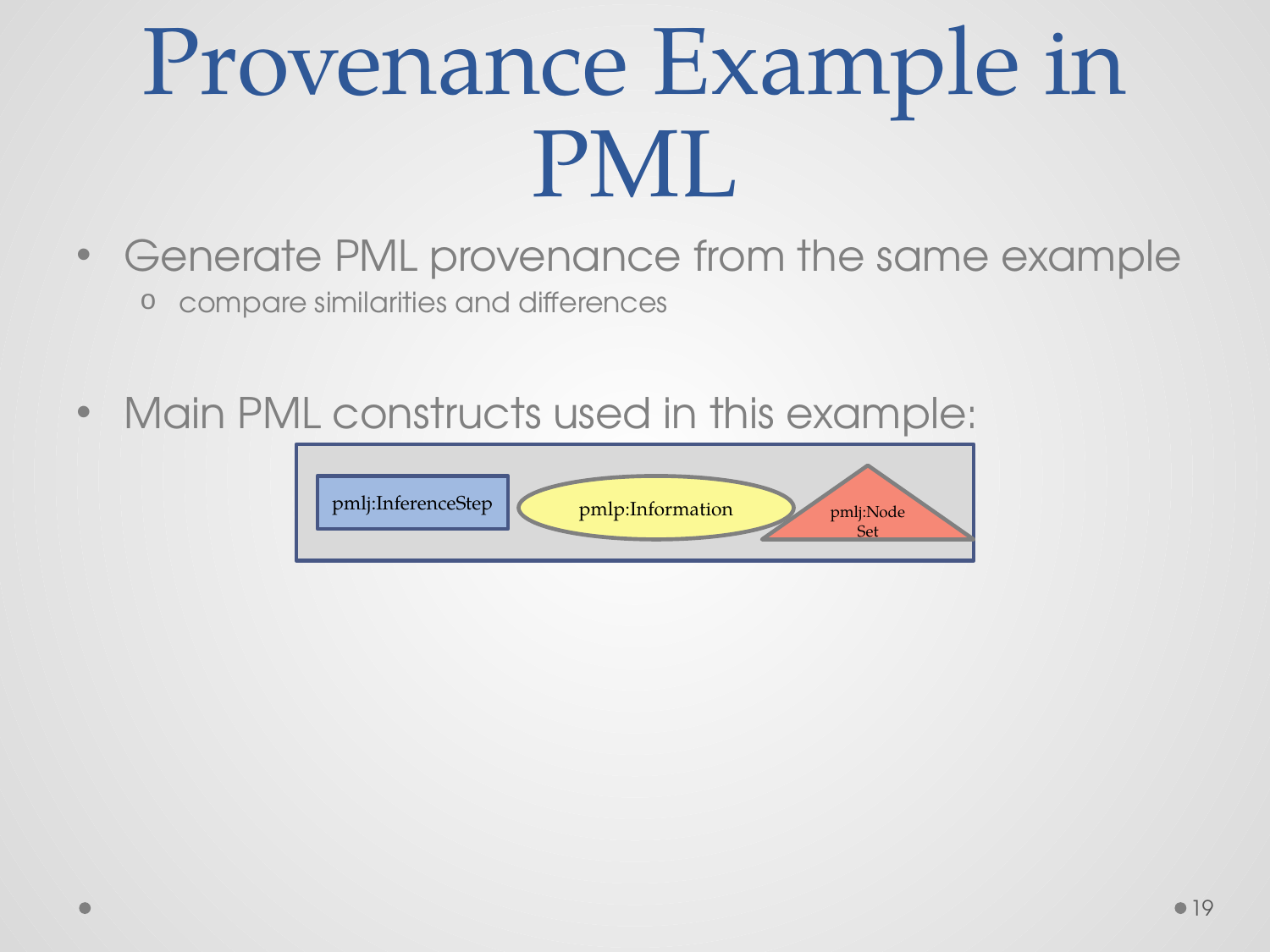

# Provenance Example in PML
Generate PML provenance from the same example
compare similarities and differences

Main PML constructs used in this example:

pmlj:NodeSet
pmlj:InferenceStep
pmlp:Information
19